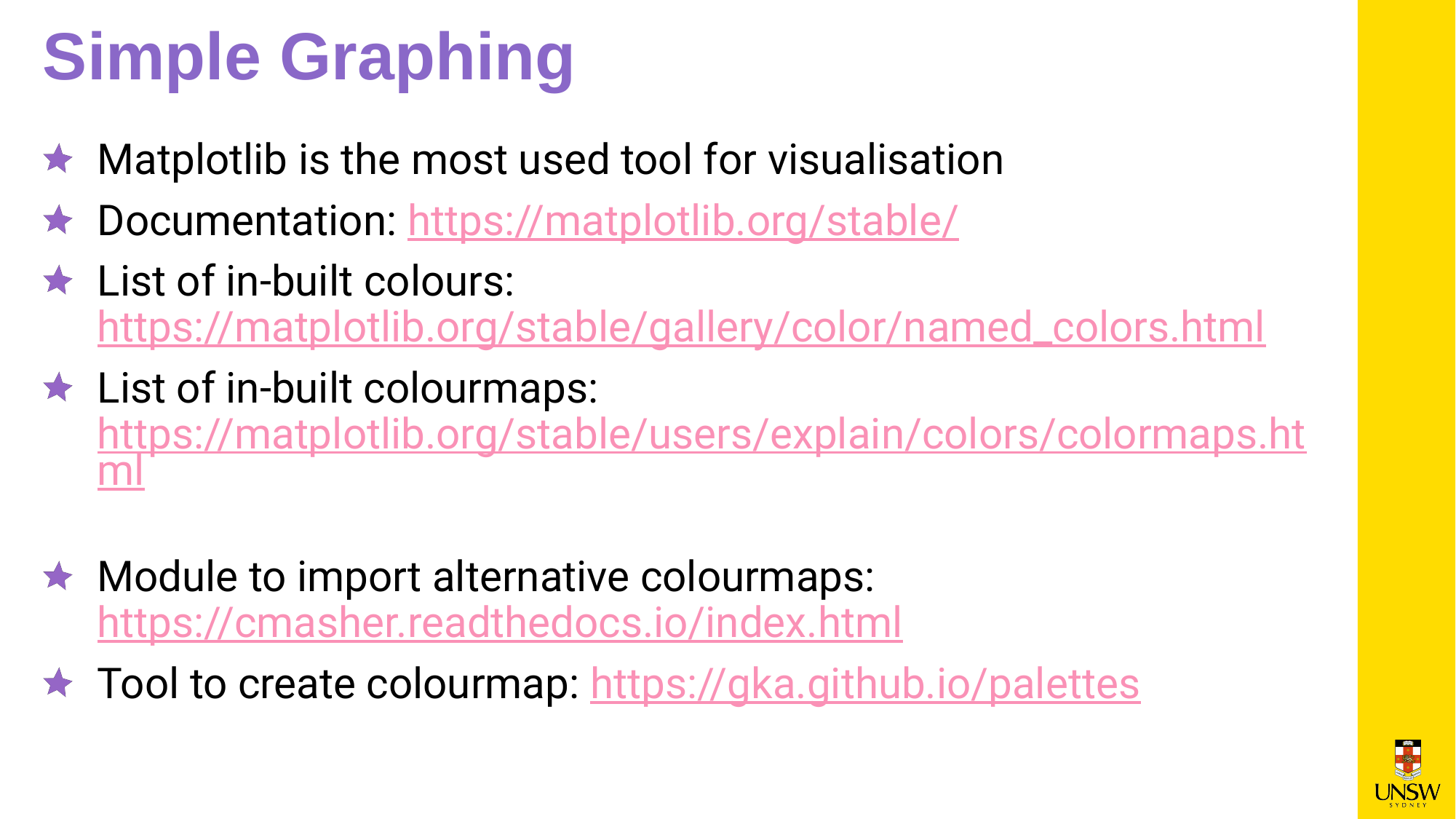

# Simple Graphing
Matplotlib is the most used tool for visualisation
Documentation: https://matplotlib.org/stable/
List of in-built colours: https://matplotlib.org/stable/gallery/color/named_colors.html
List of in-built colourmaps: https://matplotlib.org/stable/users/explain/colors/colormaps.html
Module to import alternative colourmaps:
https://cmasher.readthedocs.io/index.html
Tool to create colourmap: https://gka.github.io/palettes